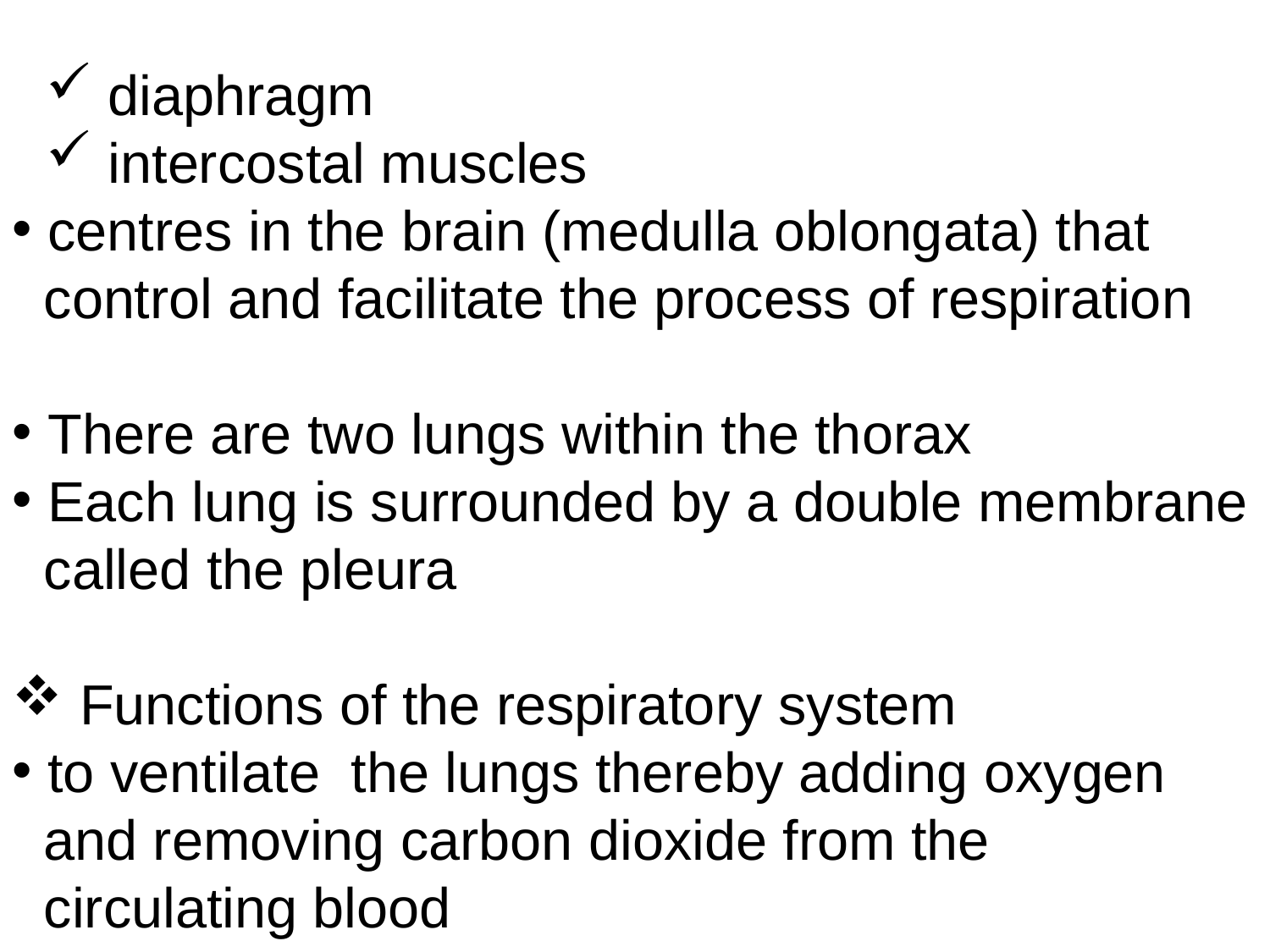

diaphragm
 intercostal muscles
 centres in the brain (medulla oblongata) that
  control and facilitate the process of respiration

 There are two lungs within the thorax
 Each lung is surrounded by a double membrane
  called the pleura

 Functions of the respiratory system
 to ventilate  the lungs thereby adding oxygen
  and removing carbon dioxide from the
  circulating blood